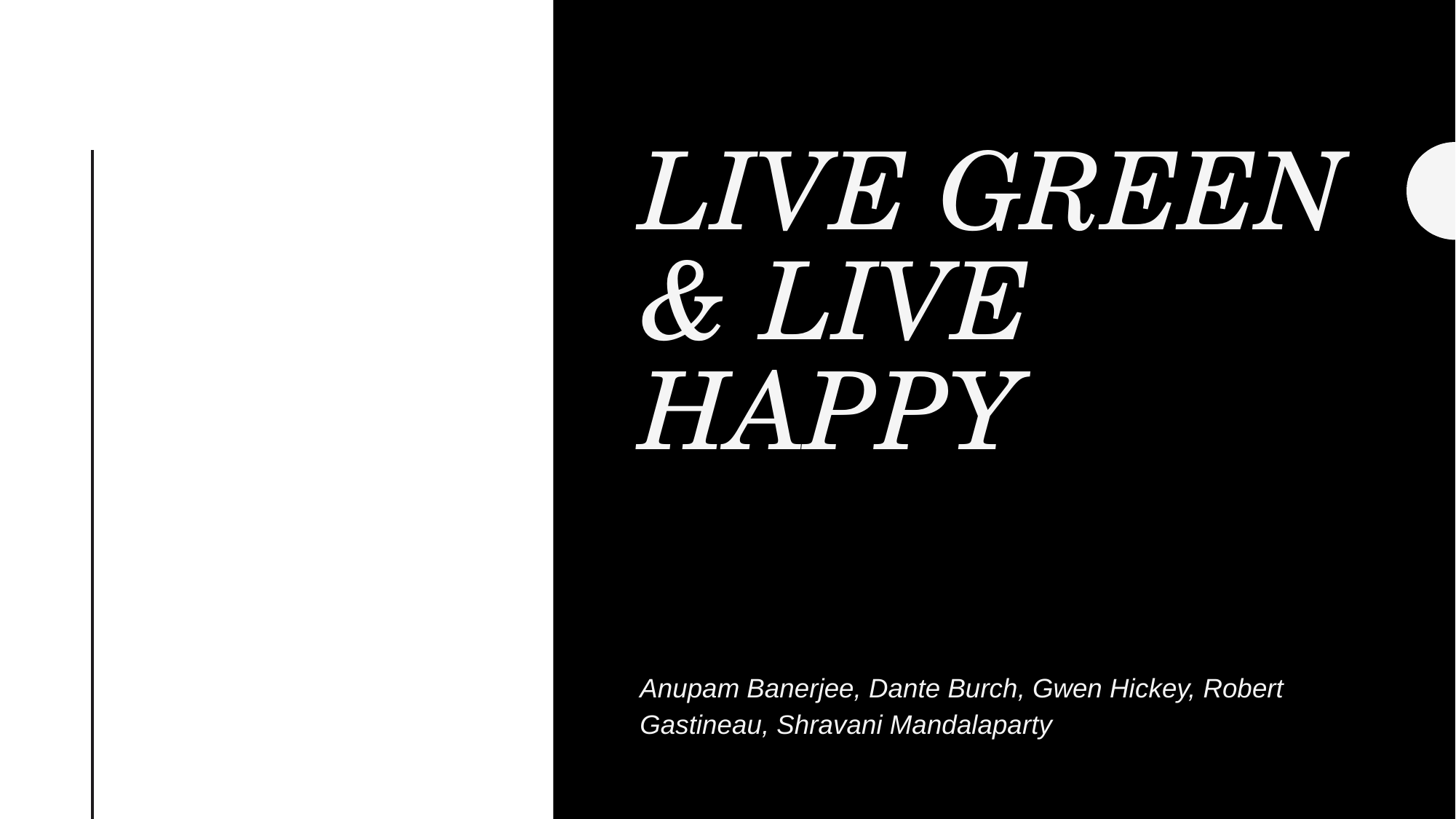

# Live green & Live Happy

Anupam Banerjee, Dante Burch, Gwen Hickey, Robert Gastineau, Shravani Mandalaparty